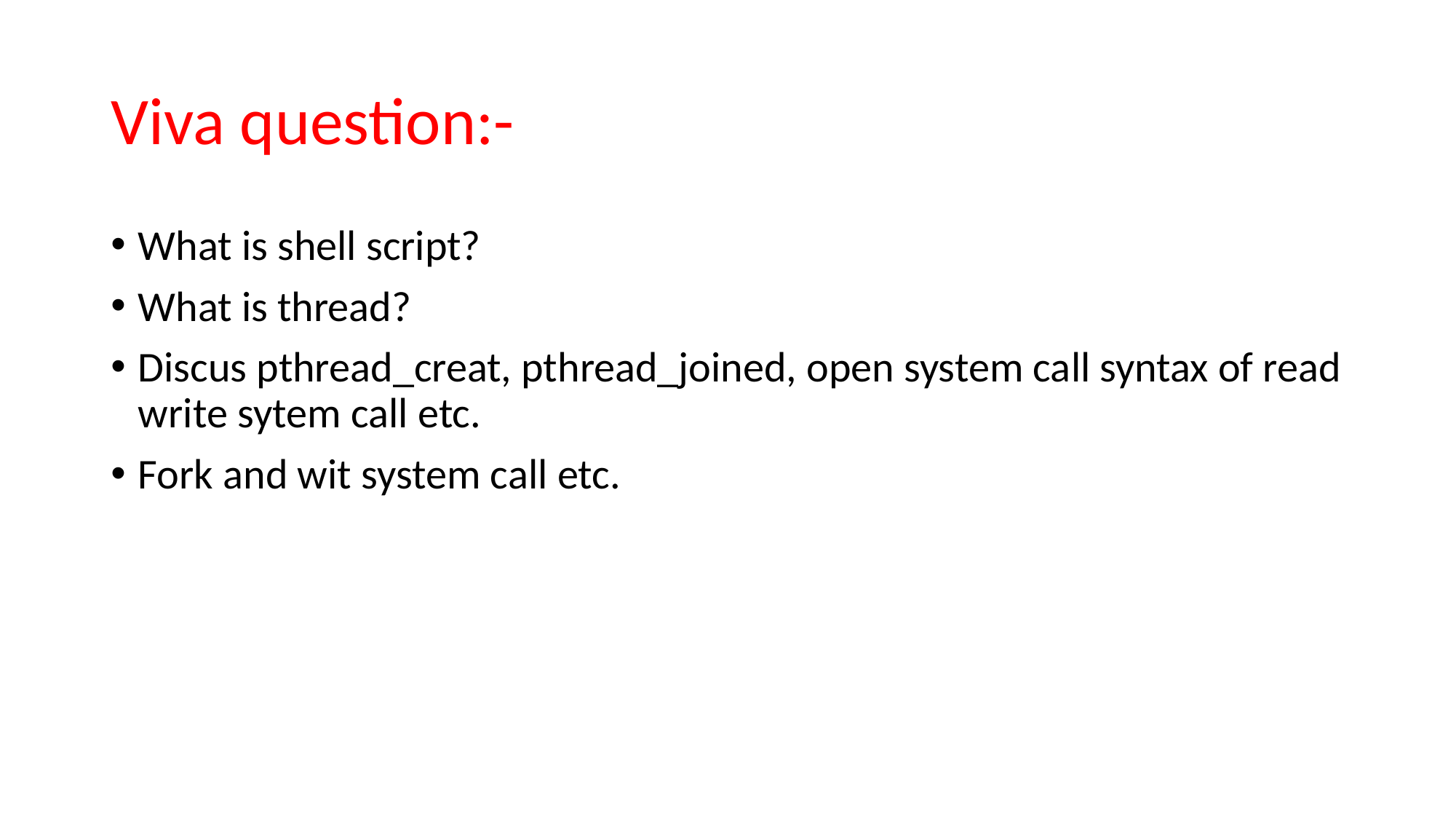

# Viva question:-
What is shell script?
What is thread?
Discus pthread_creat, pthread_joined, open system call syntax of read write sytem call etc.
Fork and wit system call etc.